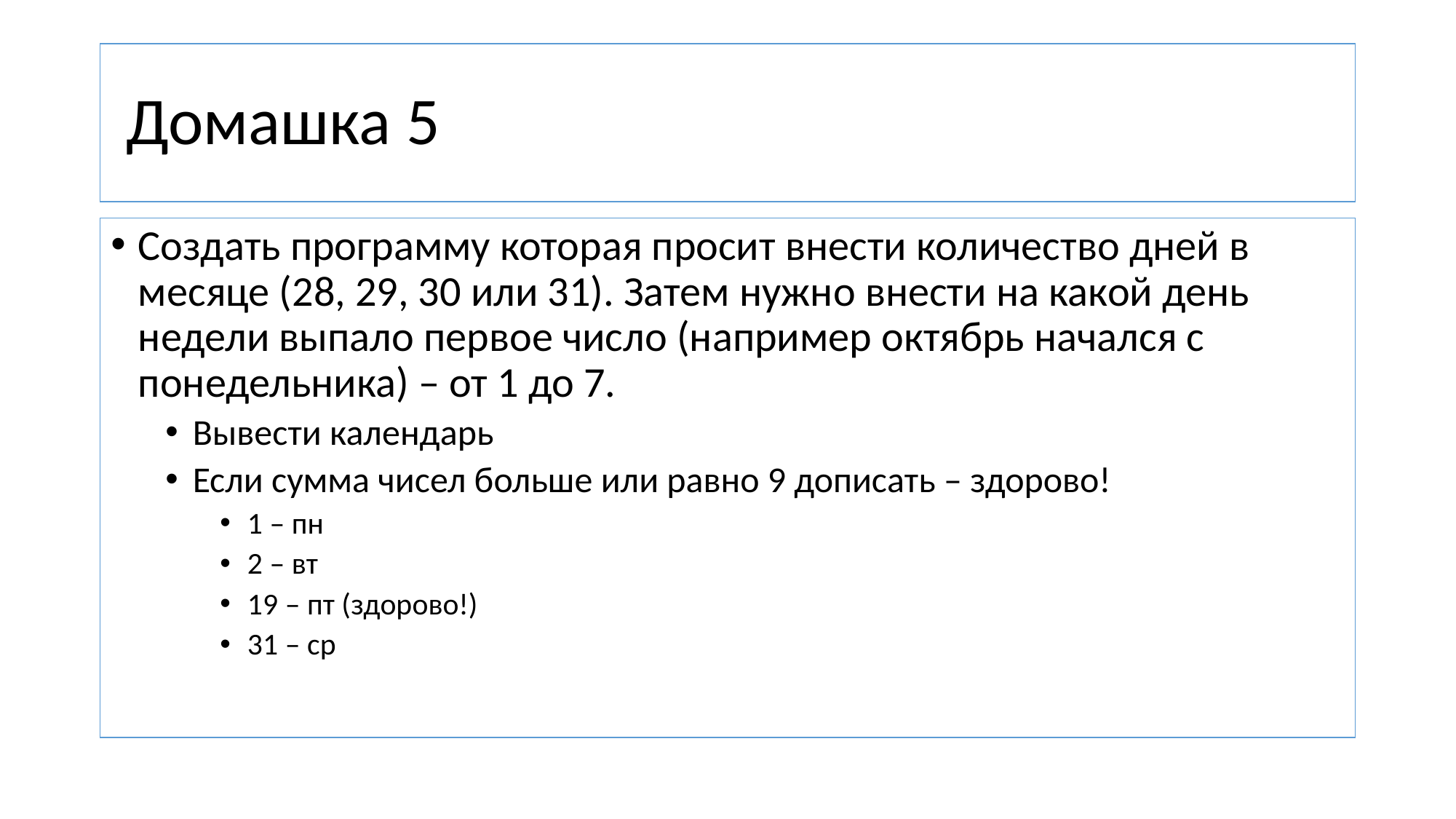

# Домашка 5
Создать программу которая просит внести количество дней в месяце (28, 29, 30 или 31). Затем нужно внести на какой день недели выпало первое число (например октябрь начался с понедельника) – от 1 до 7.
Вывести календарь
Если сумма чисел больше или равно 9 дописать – здорово!
1 – пн
2 – вт
19 – пт (здорово!)
31 – ср